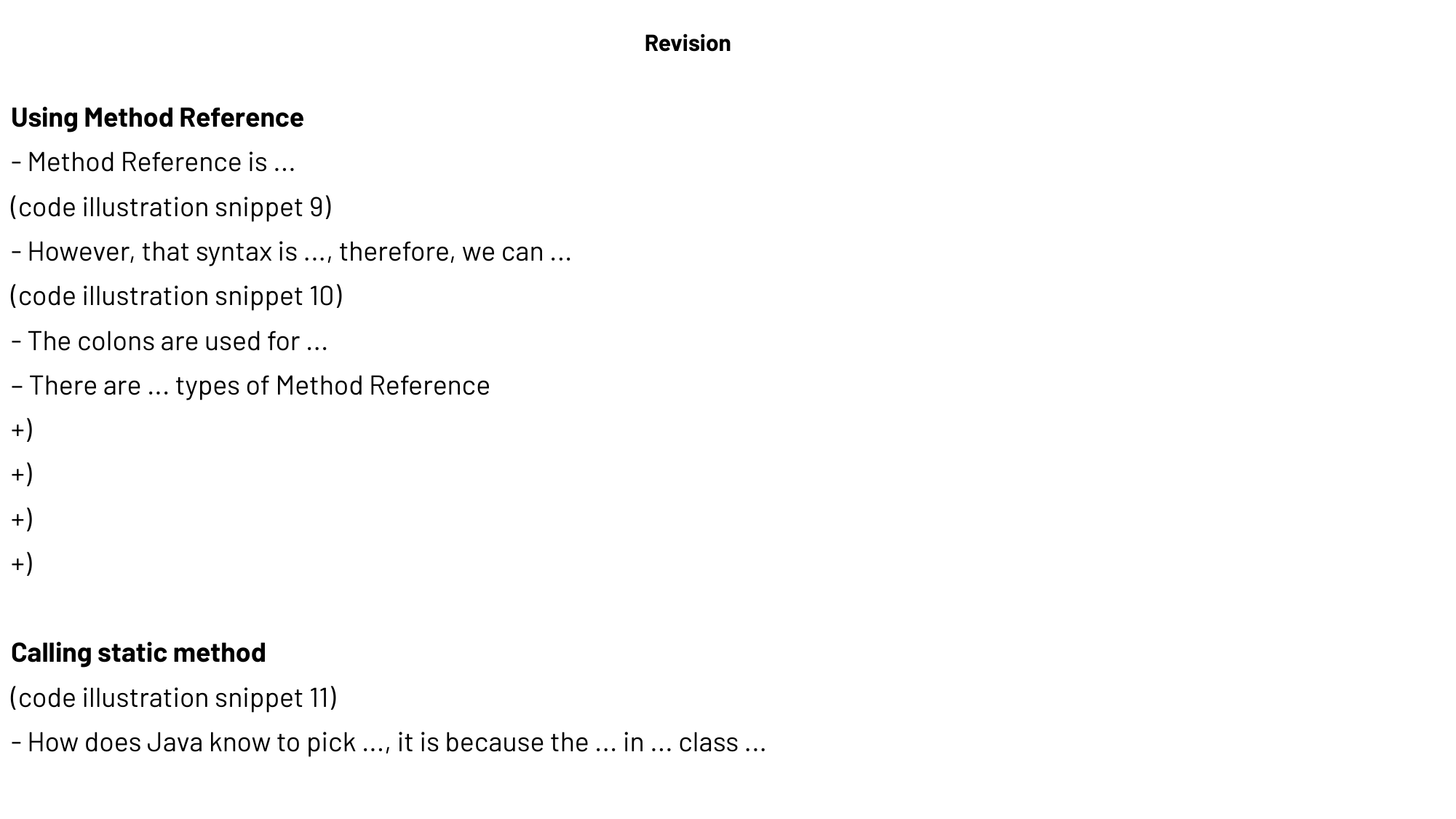

Revision
Using Method Reference
- Method Reference is ...
(code illustration snippet 9)
- However, that syntax is ..., therefore, we can ...
(code illustration snippet 10)
- The colons are used for ...
– There are ... types of Method Reference
+)
+)
+)
+)

Calling static method
(code illustration snippet 11)
- How does Java know to pick ..., it is because the ... in ... class ...